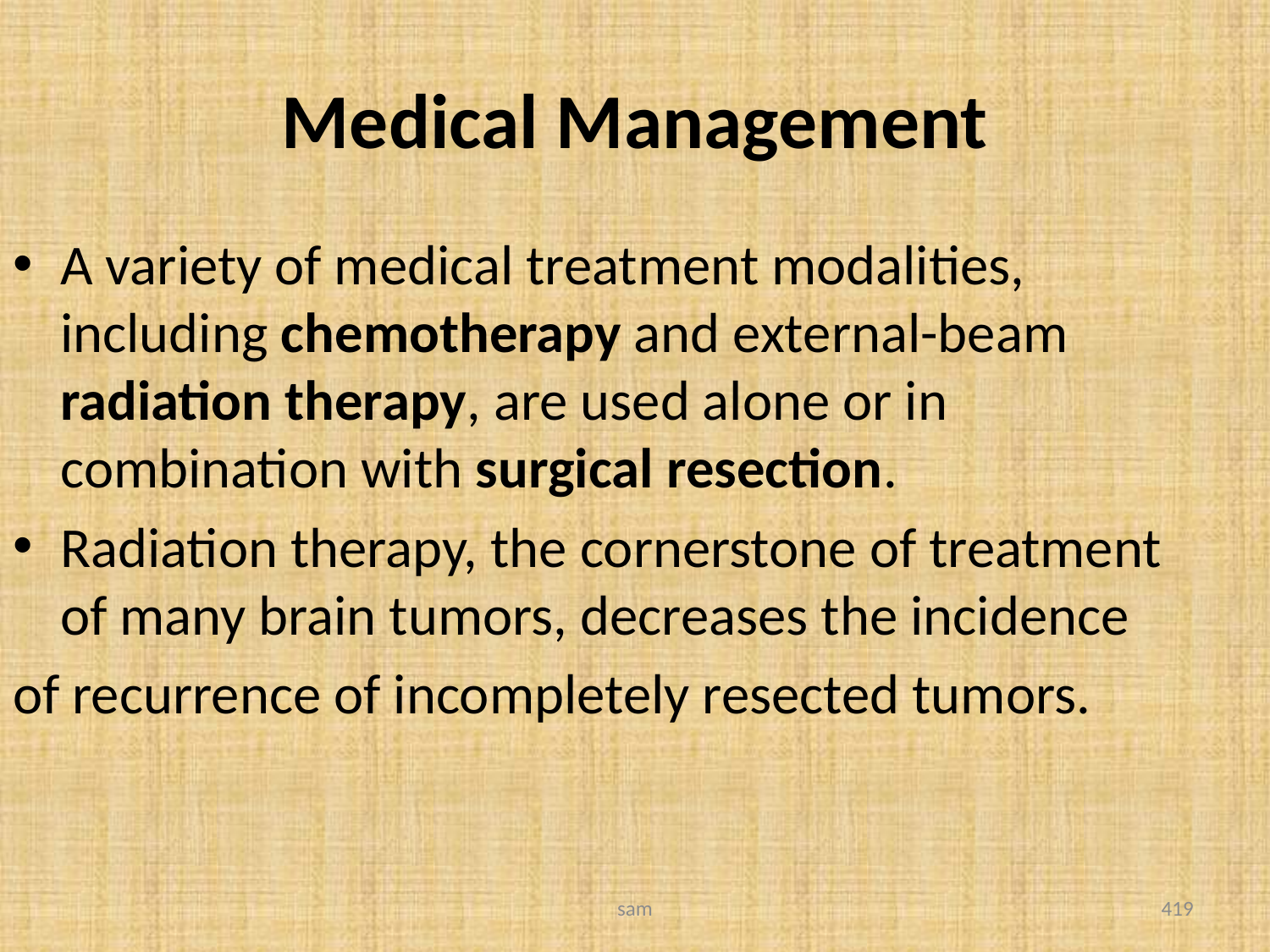

# Medical Management
A variety of medical treatment modalities, including chemotherapy and external-beam radiation therapy, are used alone or in combination with surgical resection.
Radiation therapy, the cornerstone of treatment of many brain tumors, decreases the incidence
of recurrence of incompletely resected tumors.
sam
419